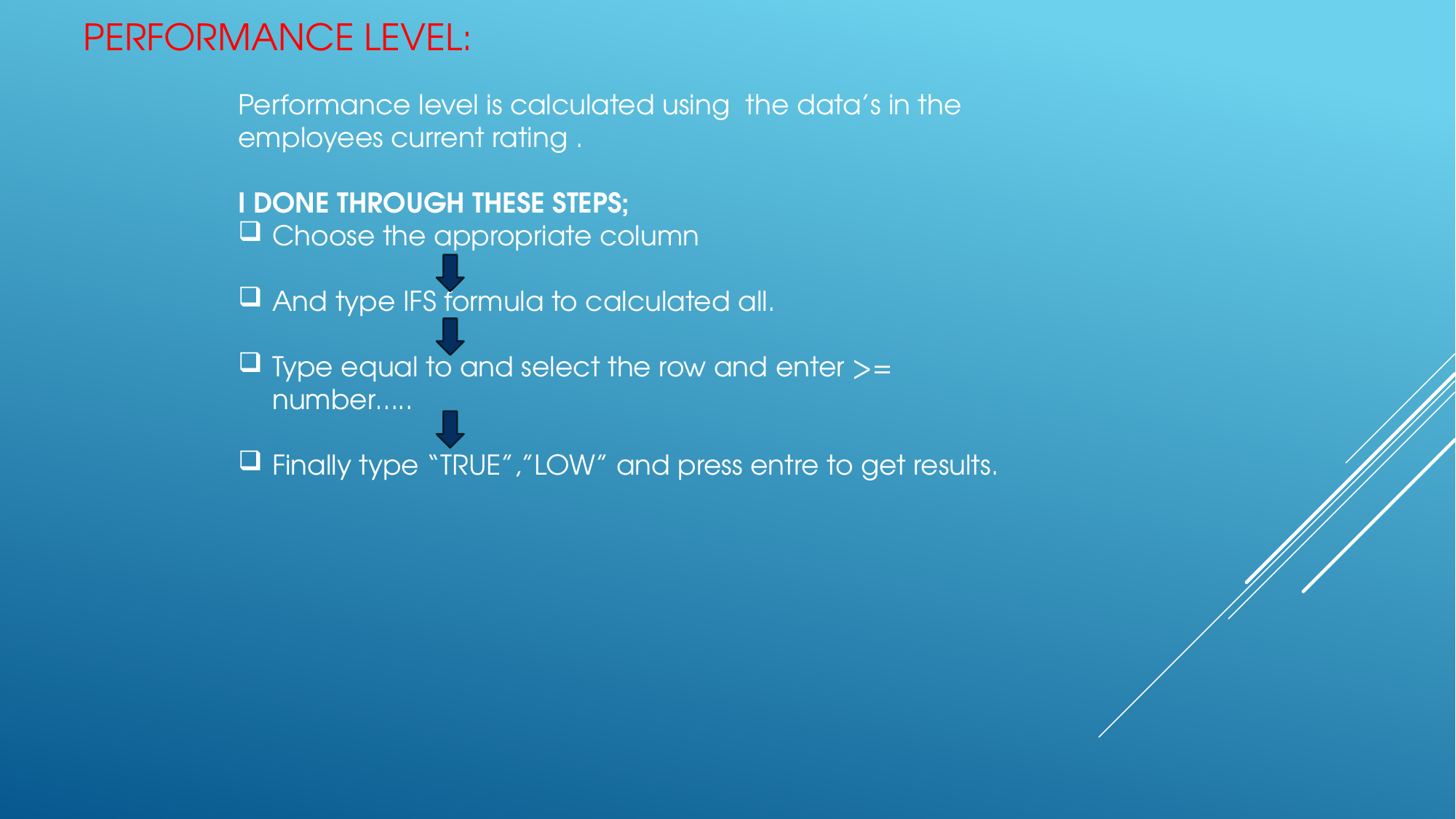

PERFORMANCE LEVEL:
Performance level is calculated using  the data’s in the employees current rating .

I DONE THROUGH THESE STEPS;
Choose the appropriate column

And type IFS formula to calculated all.

Type equal to and select the row and enter >= number…..

Finally type “TRUE”,”LOW” and press entre to get results.